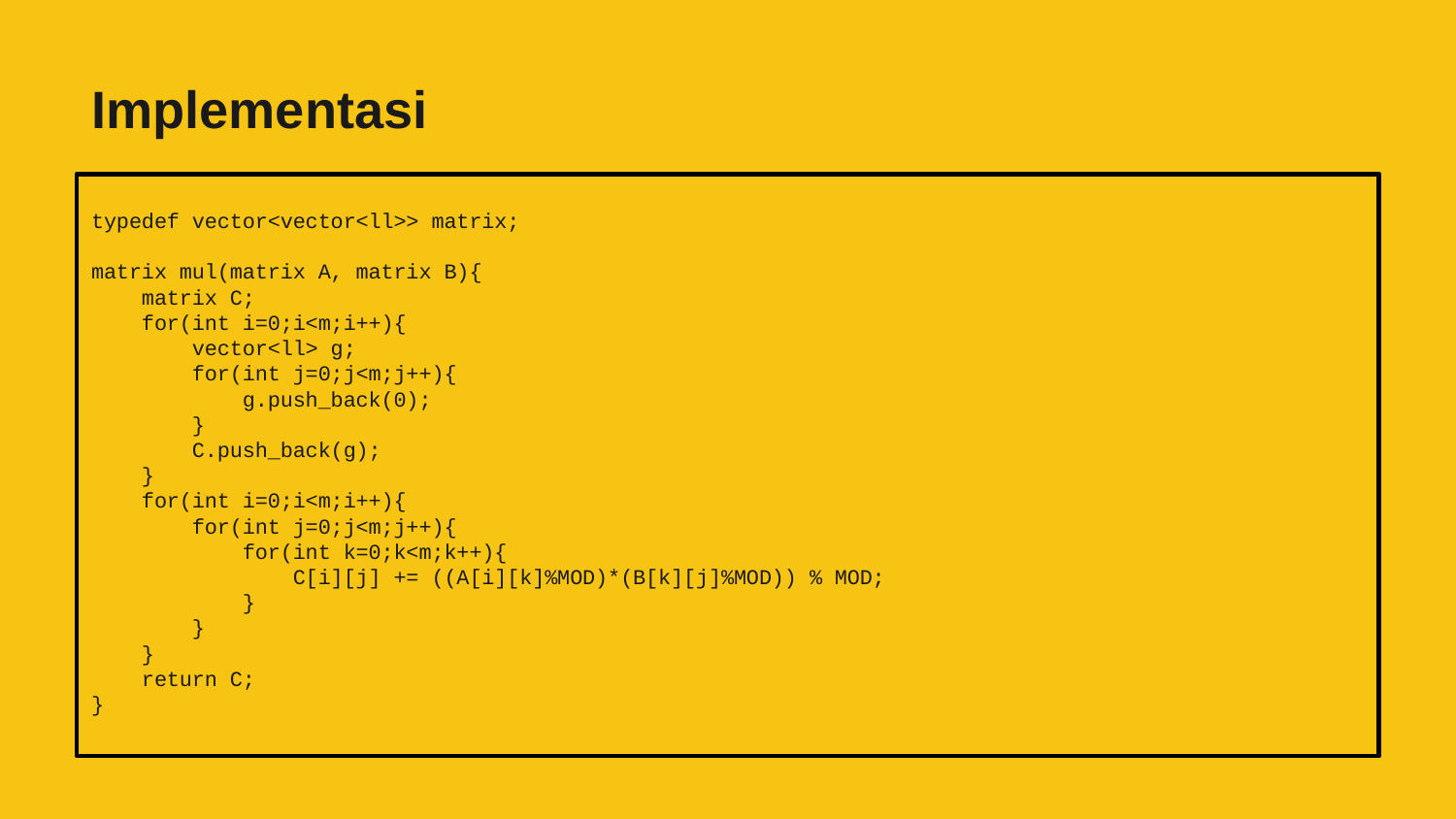

# Implementasi
typedef vector<vector<ll>> matrix;
matrix mul(matrix A, matrix B){
    matrix C;
    for(int i=0;i<m;i++){
        vector<ll> g;
        for(int j=0;j<m;j++){
            g.push_back(0);
        }
        C.push_back(g);
    }
    for(int i=0;i<m;i++){
        for(int j=0;j<m;j++){
            for(int k=0;k<m;k++){
                C[i][j] += ((A[i][k]%MOD)*(B[k][j]%MOD)) % MOD;
            }
        }
    }
    return C;
}